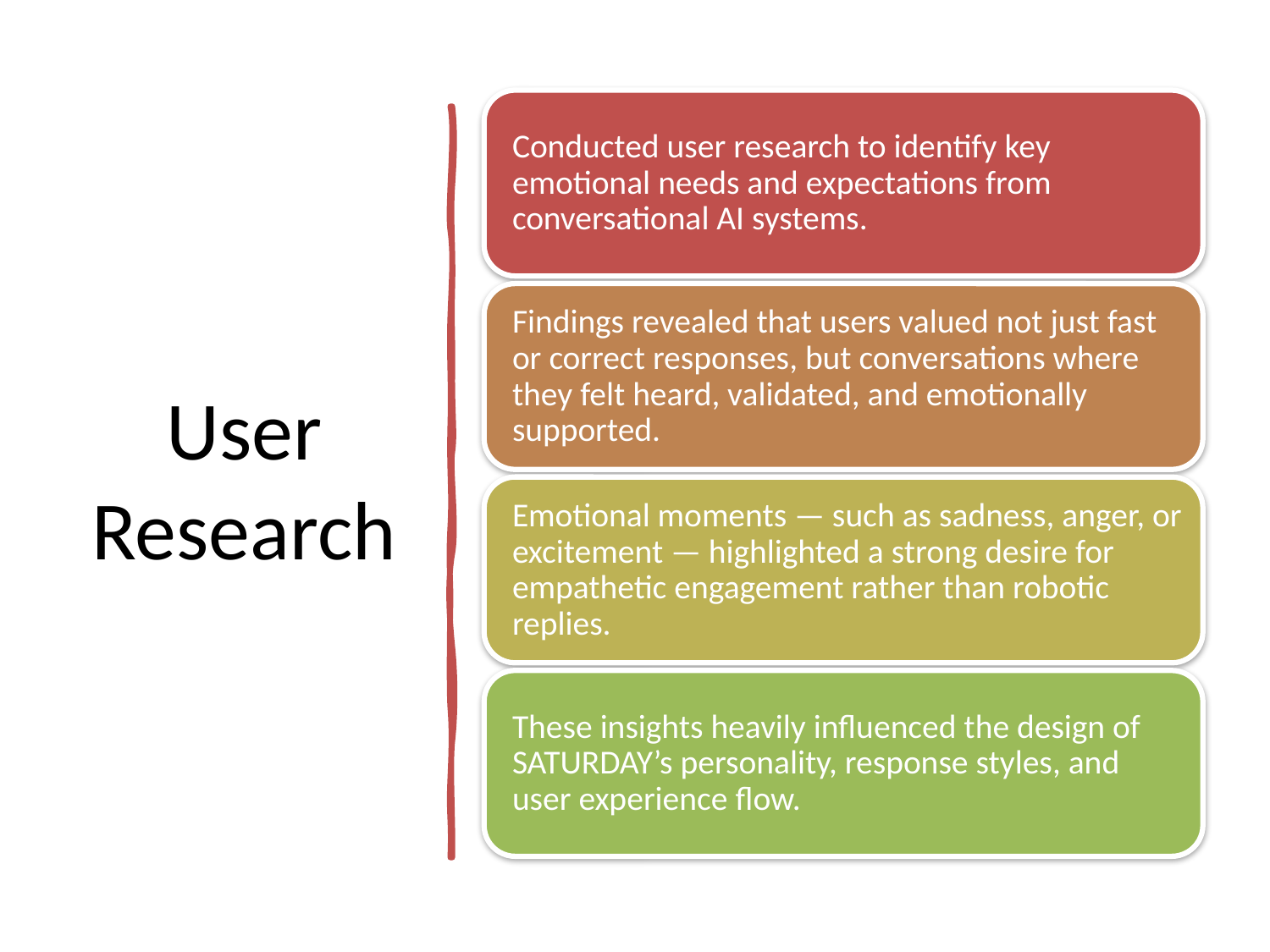

Conducted user research to identify key emotional needs and expectations from conversational AI systems.
Findings revealed that users valued not just fast or correct responses, but conversations where they felt heard, validated, and emotionally supported.
Emotional moments — such as sadness, anger, or excitement — highlighted a strong desire for empathetic engagement rather than robotic replies.
These insights heavily influenced the design of SATURDAY’s personality, response styles, and user experience flow.
# User Research